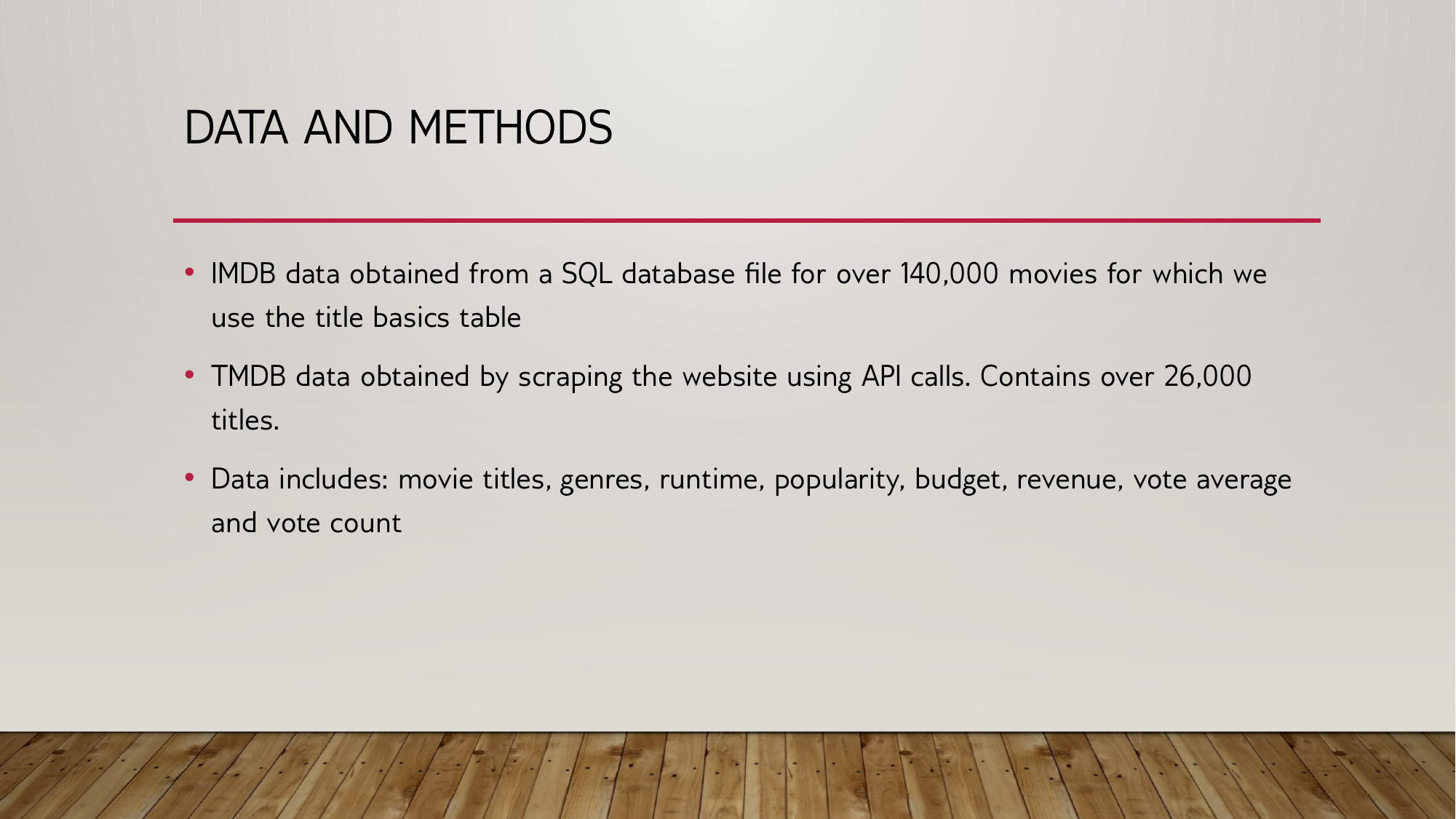

# DATA AND METHODS
IMDB data obtained from a SQL database file for over 140,000 movies for which we use the title basics table
TMDB data obtained by scraping the website using API calls. Contains over 26,000 titles.
Data includes: movie titles, genres, runtime, popularity, budget, revenue, vote average and vote count